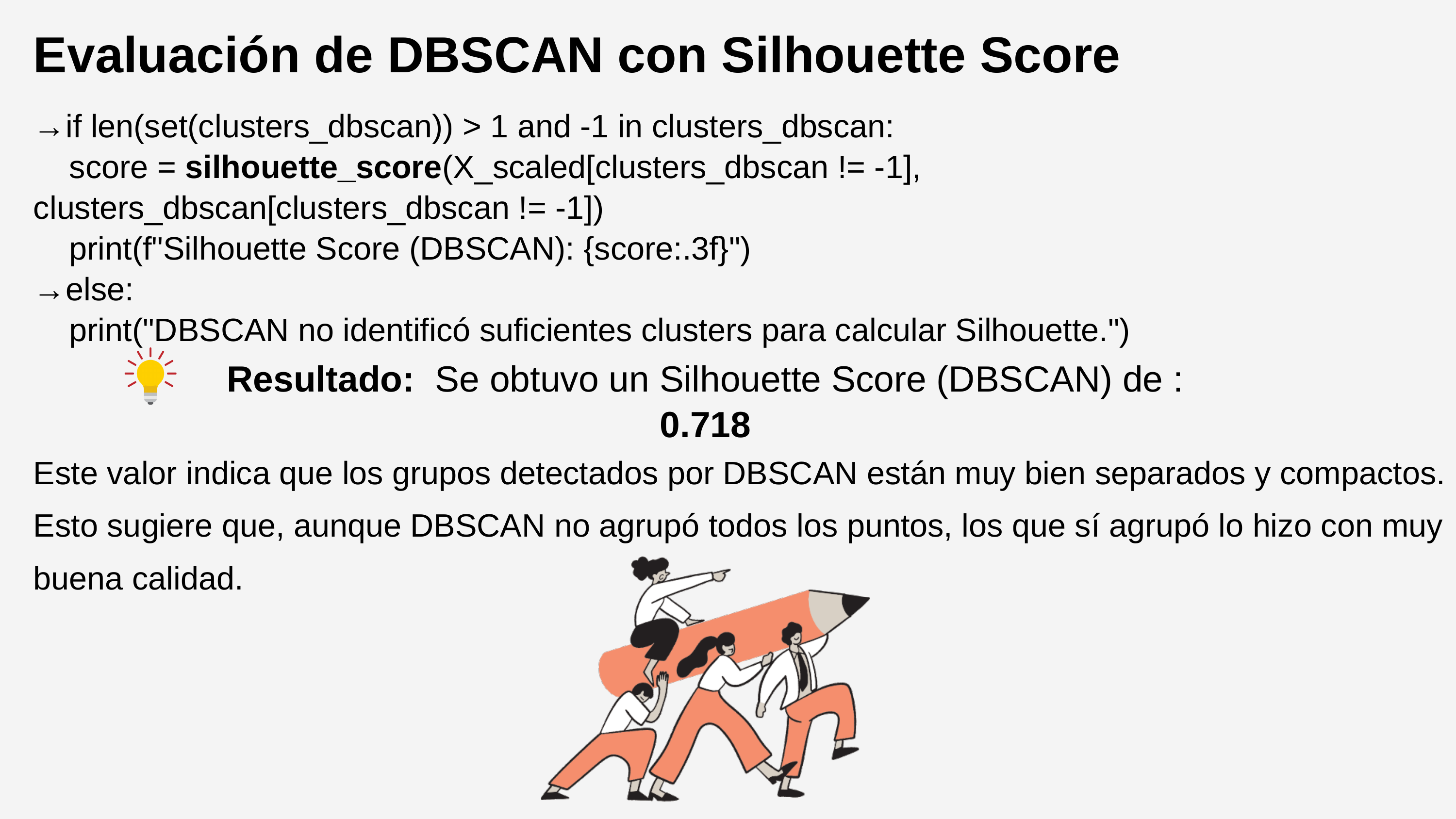

Evaluación de DBSCAN con Silhouette Score
→if len(set(clusters_dbscan)) > 1 and -1 in clusters_dbscan:
    score = silhouette_score(X_scaled[clusters_dbscan != -1], clusters_dbscan[clusters_dbscan != -1])
    print(f"Silhouette Score (DBSCAN): {score:.3f}")
→else:
    print("DBSCAN no identificó suficientes clusters para calcular Silhouette.")

Resultado:  Se obtuvo un Silhouette Score (DBSCAN) de : 0.718
Este valor indica que los grupos detectados por DBSCAN están muy bien separados y compactos. Esto sugiere que, aunque DBSCAN no agrupó todos los puntos, los que sí agrupó lo hizo con muy buena calidad.